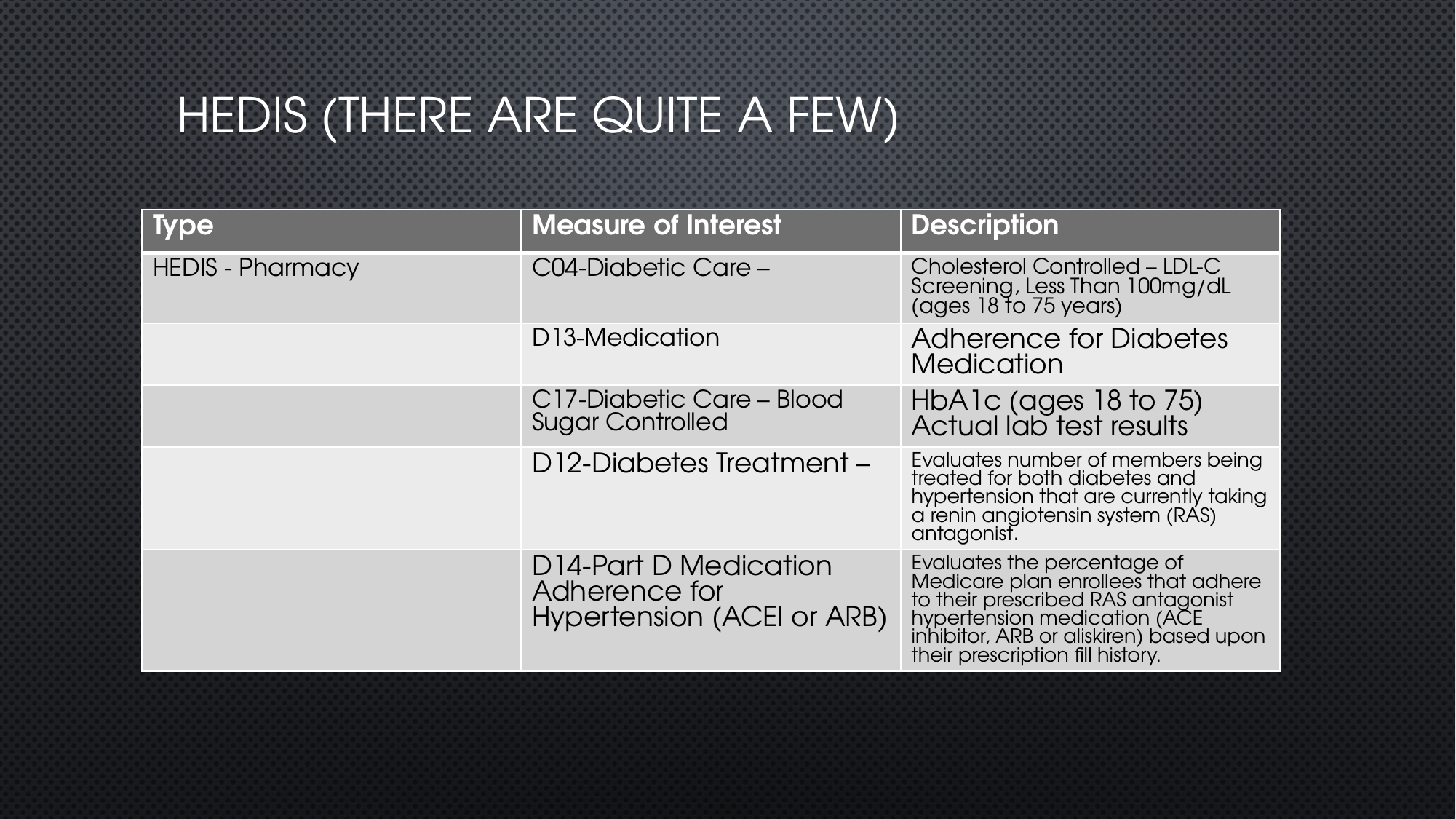

# HeDIS (There are Quite a few)
| Type | Measure of Interest | Description |
| --- | --- | --- |
| HEDIS - Pharmacy | C04-Diabetic Care – | Cholesterol Controlled – LDL-C Screening, Less Than 100mg/dL (ages 18 to 75 years) |
|  | D13-Medication | Adherence for Diabetes Medication |
|  | C17-Diabetic Care – Blood Sugar Controlled | HbA1c (ages 18 to 75) Actual lab test results |
|  | D12-Diabetes Treatment – | Evaluates number of members being treated for both diabetes and hypertension that are currently taking a renin angiotensin system (RAS) antagonist. |
|  | D14-Part D Medication Adherence for Hypertension (ACEI or ARB) | Evaluates the percentage of Medicare plan enrollees that adhere to their prescribed RAS antagonist hypertension medication (ACE inhibitor, ARB or aliskiren) based upon their prescription fill history. |